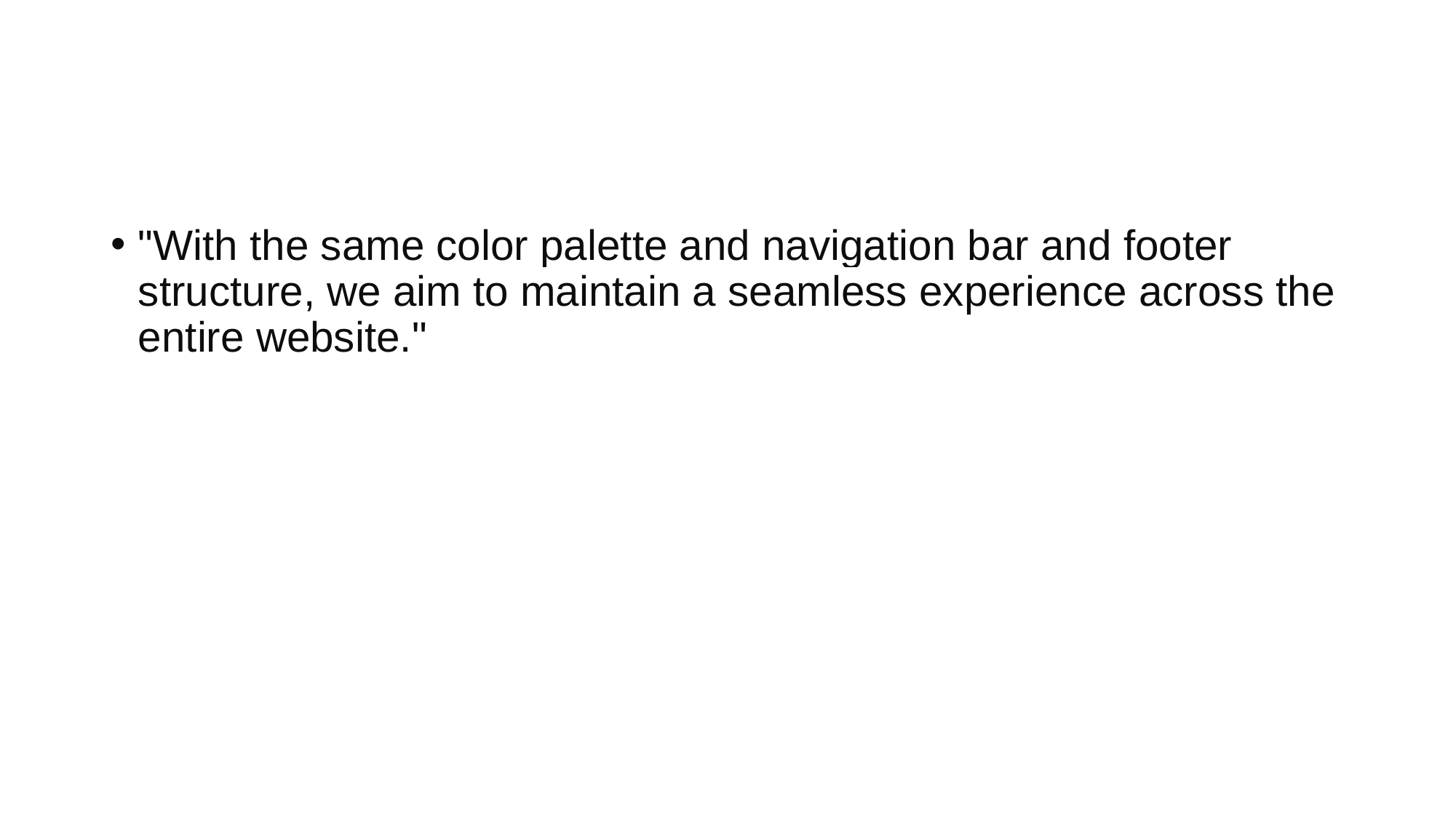

"With the same color palette and navigation bar and footer structure, we aim to maintain a seamless experience across the entire website."